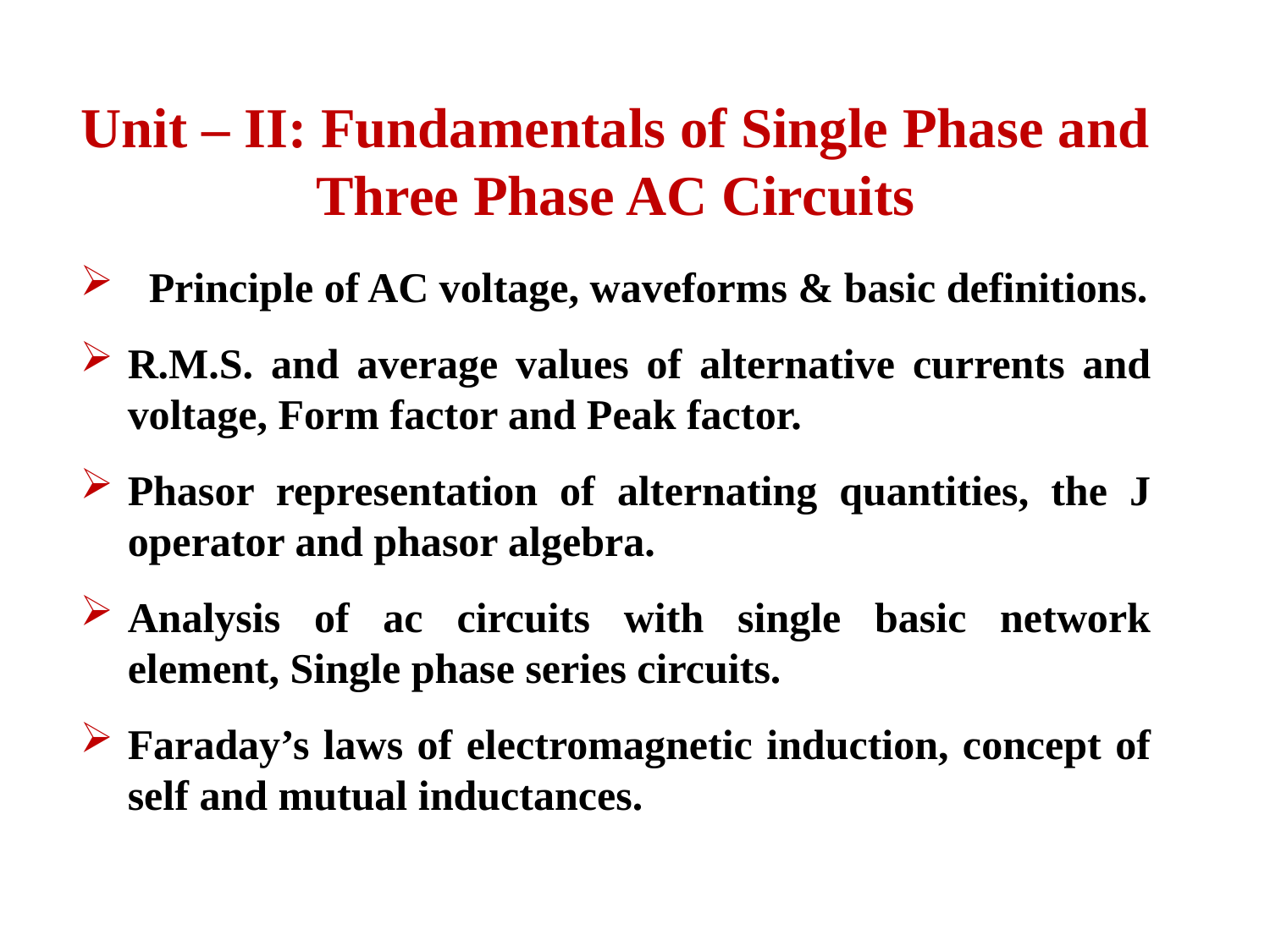

Unit – II: Fundamentals of Single Phase and Three Phase AC Circuits

  Principle of AC voltage, waveforms & basic definitions.

R.M.S. and average values of alternative currents and voltage, Form factor and Peak factor.

Phasor representation of alternating quantities, the J operator and phasor algebra.

Analysis of ac circuits with single basic network element, Single phase series circuits.

Faraday’s laws of electromagnetic induction, concept of self and mutual inductances.

2